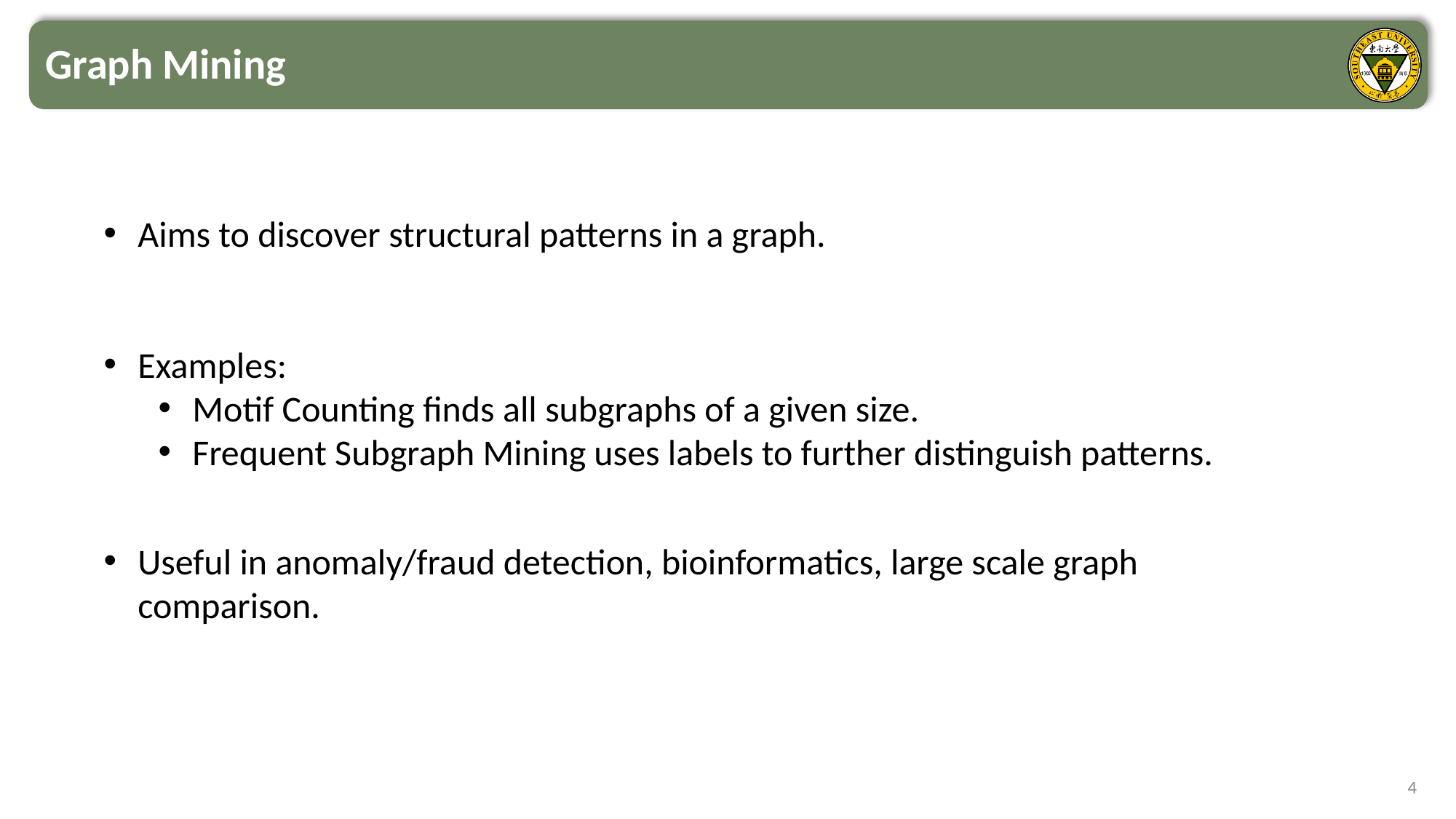

Graph Mining
Aims to discover structural patterns in a graph.

Examples:
Motif Counting finds all subgraphs of a given size.
Frequent Subgraph Mining uses labels to further distinguish patterns.

Useful in anomaly/fraud detection, bioinformatics, large scale graph comparison.
4